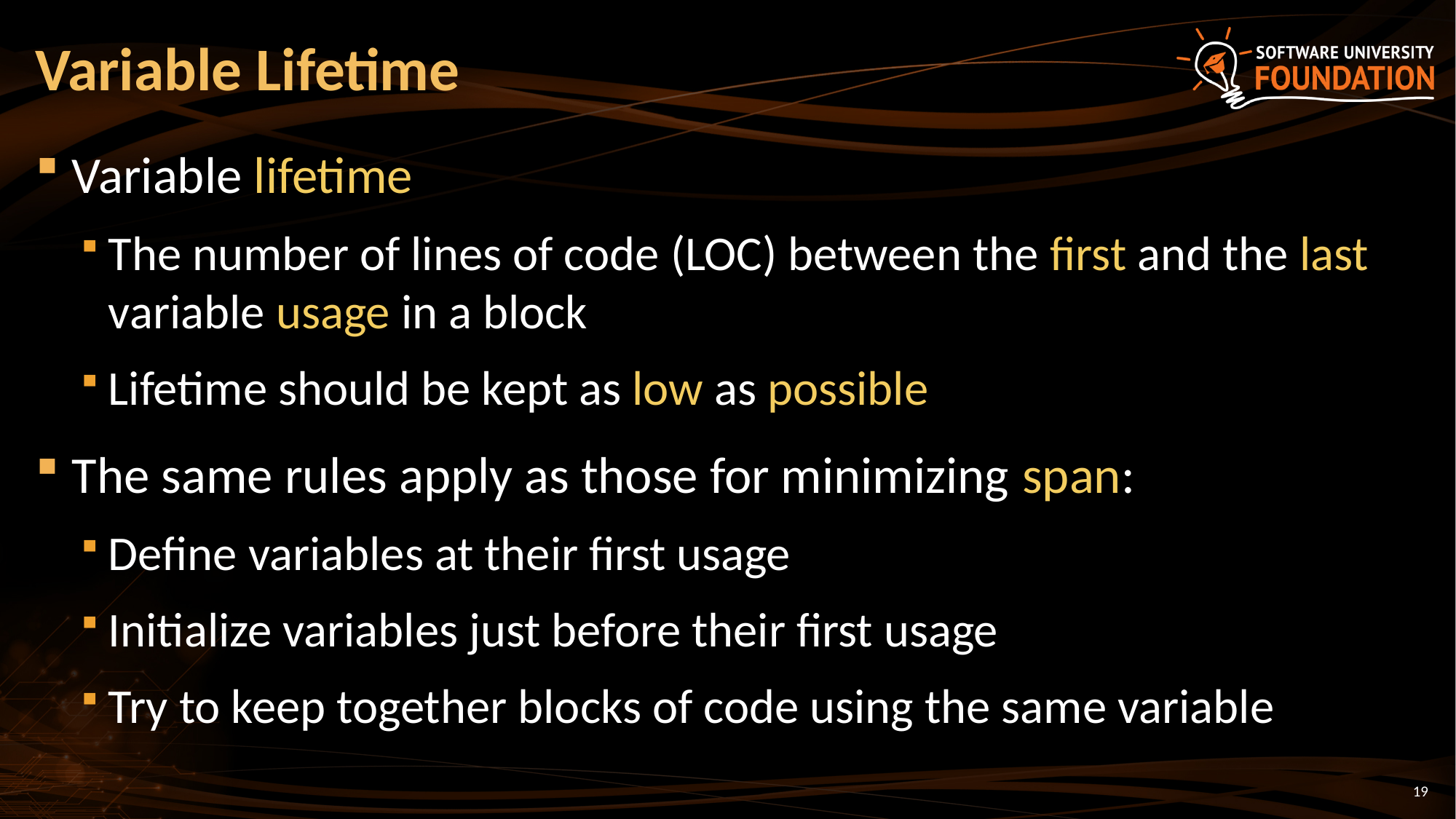

# Variable Lifetime
Variable lifetime
The number of lines of code (LOC) between the first and the last variable usage in a block
Lifetime should be kept as low as possible
The same rules apply as those for minimizing span:
Define variables at their first usage
Initialize variables just before their first usage
Try to keep together blocks of code using the same variable
19